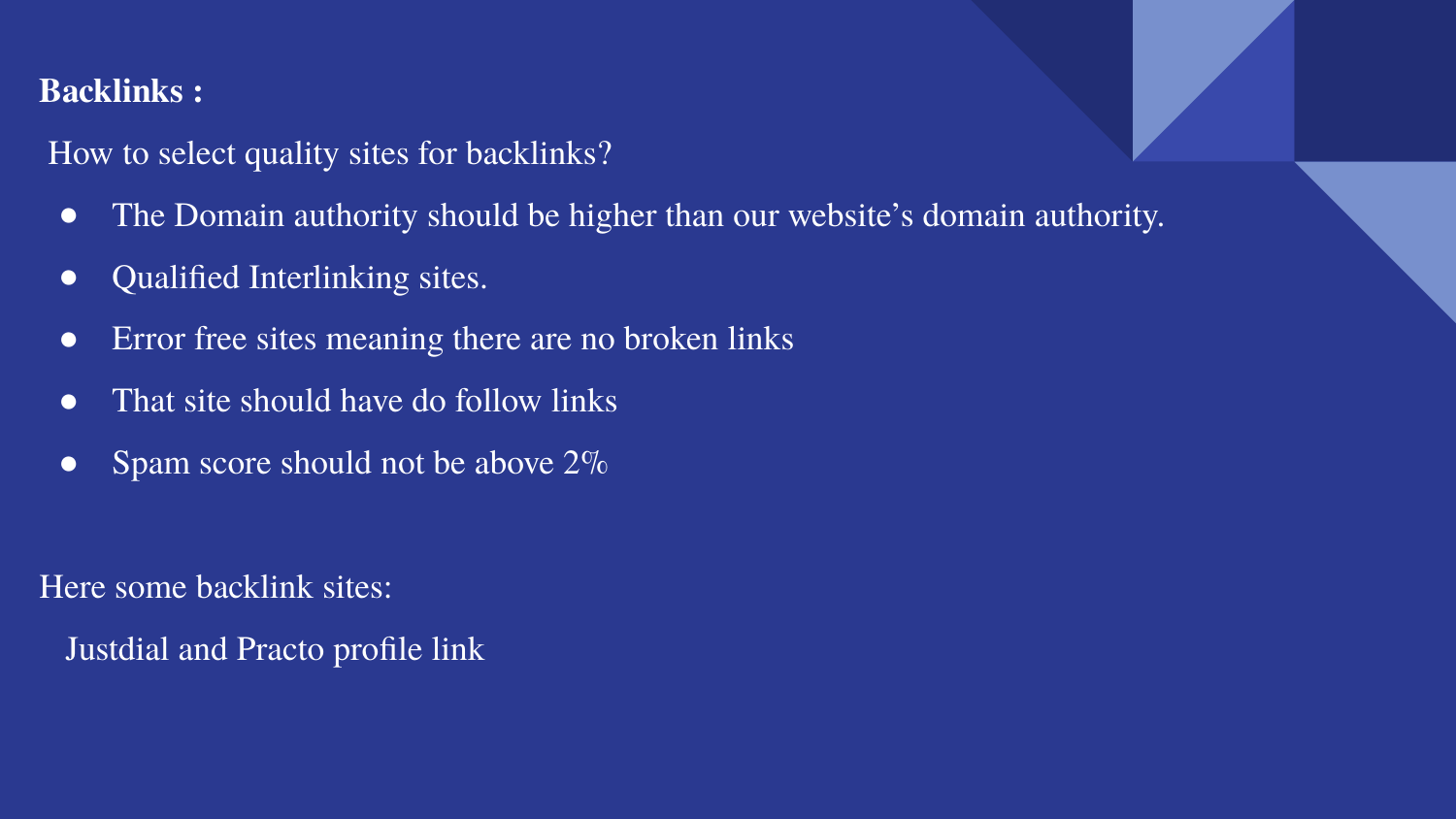

Backlinks :
 How to select quality sites for backlinks?
The Domain authority should be higher than our website’s domain authority.
Qualified Interlinking sites.
Error free sites meaning there are no broken links
That site should have do follow links
Spam score should not be above 2%

Here some backlink sites:
   Justdial and Practo profile link